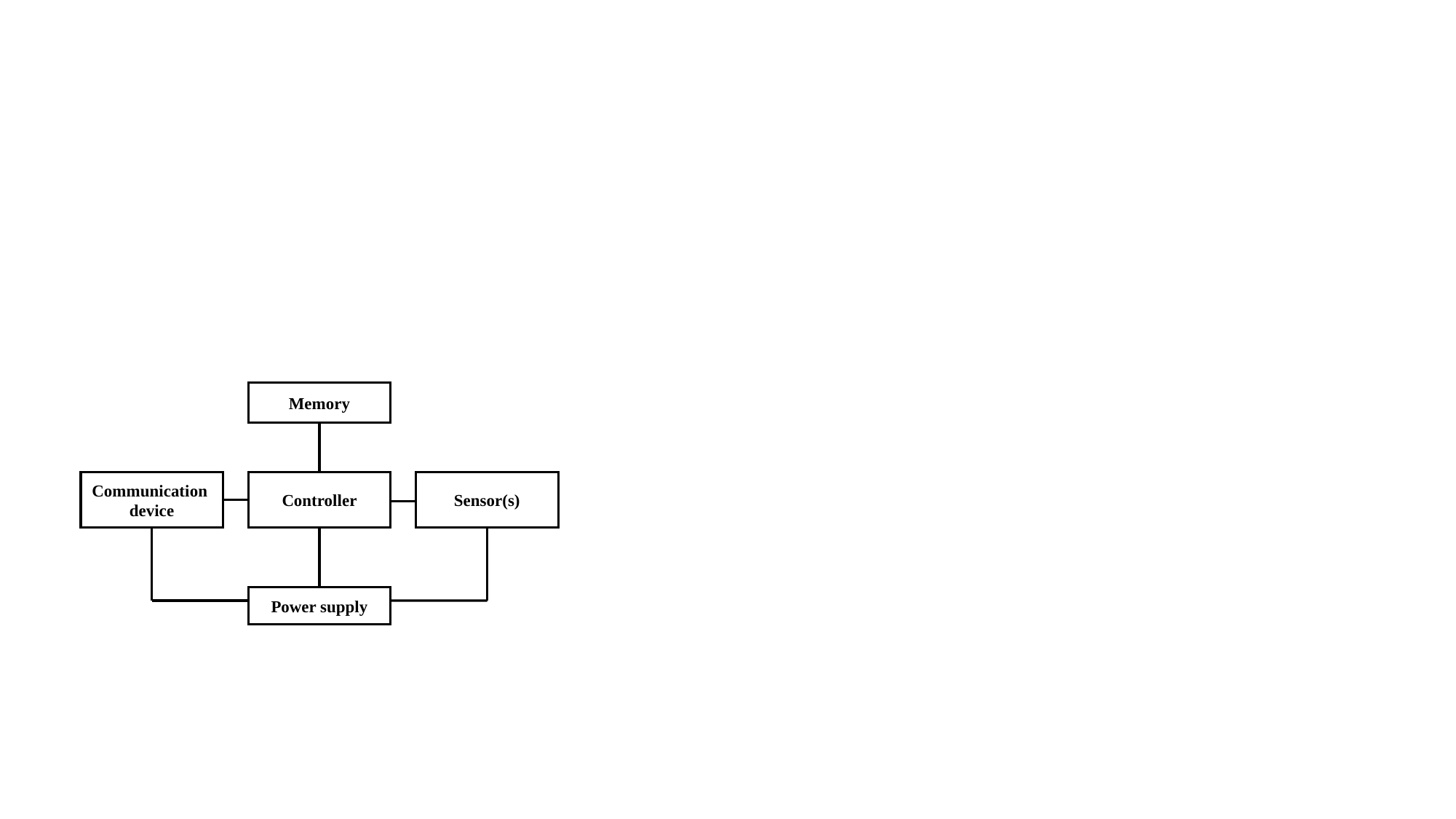

Memory
Controller
Sensor(s)
Communication
device
Power supply